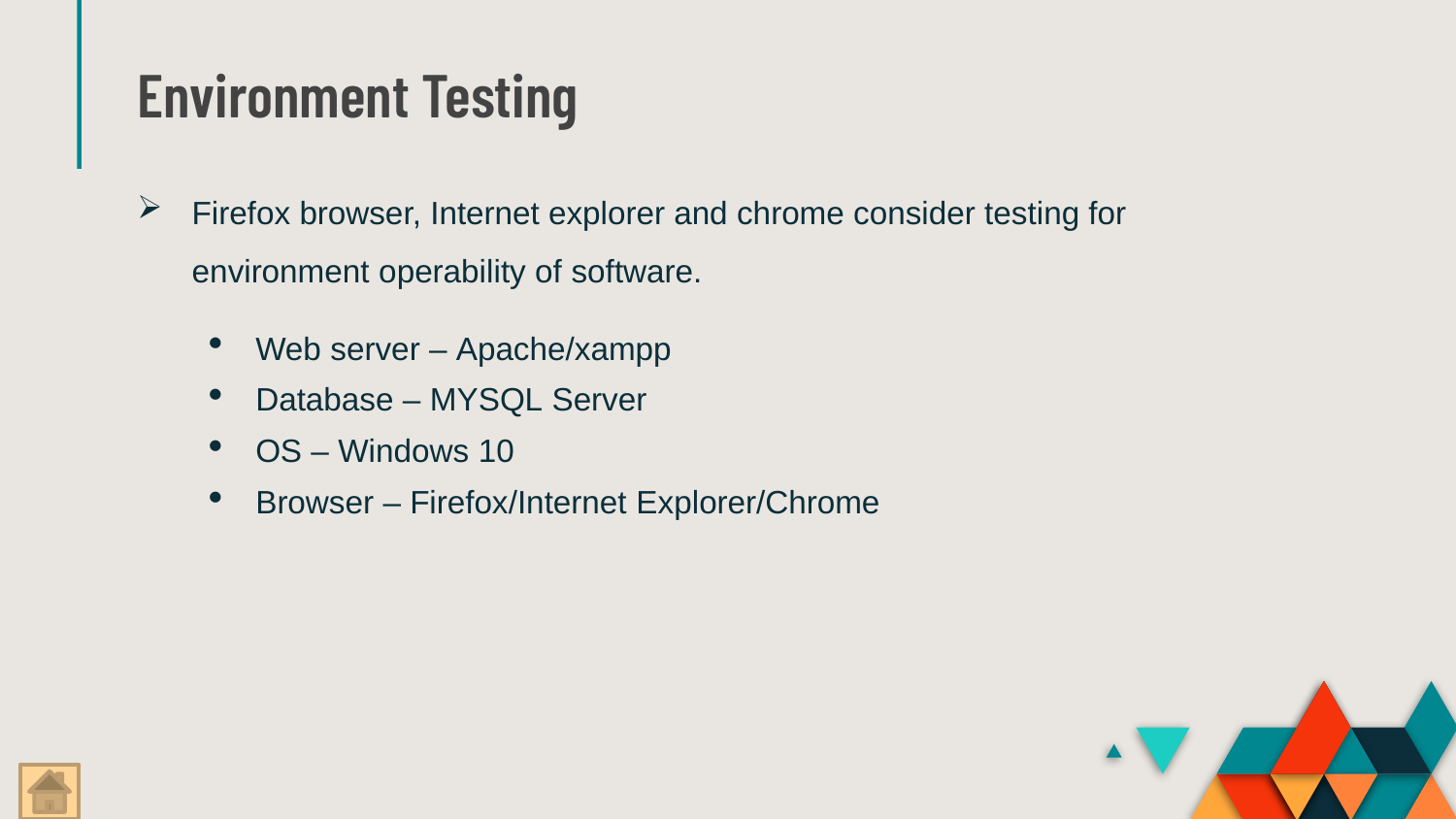

# Environment Testing
Firefox browser, Internet explorer and chrome consider testing for environment operability of software.

Web server – Apache/xampp
Database – MYSQL Server
OS – Windows 10
Browser – Firefox/Internet Explorer/Chrome